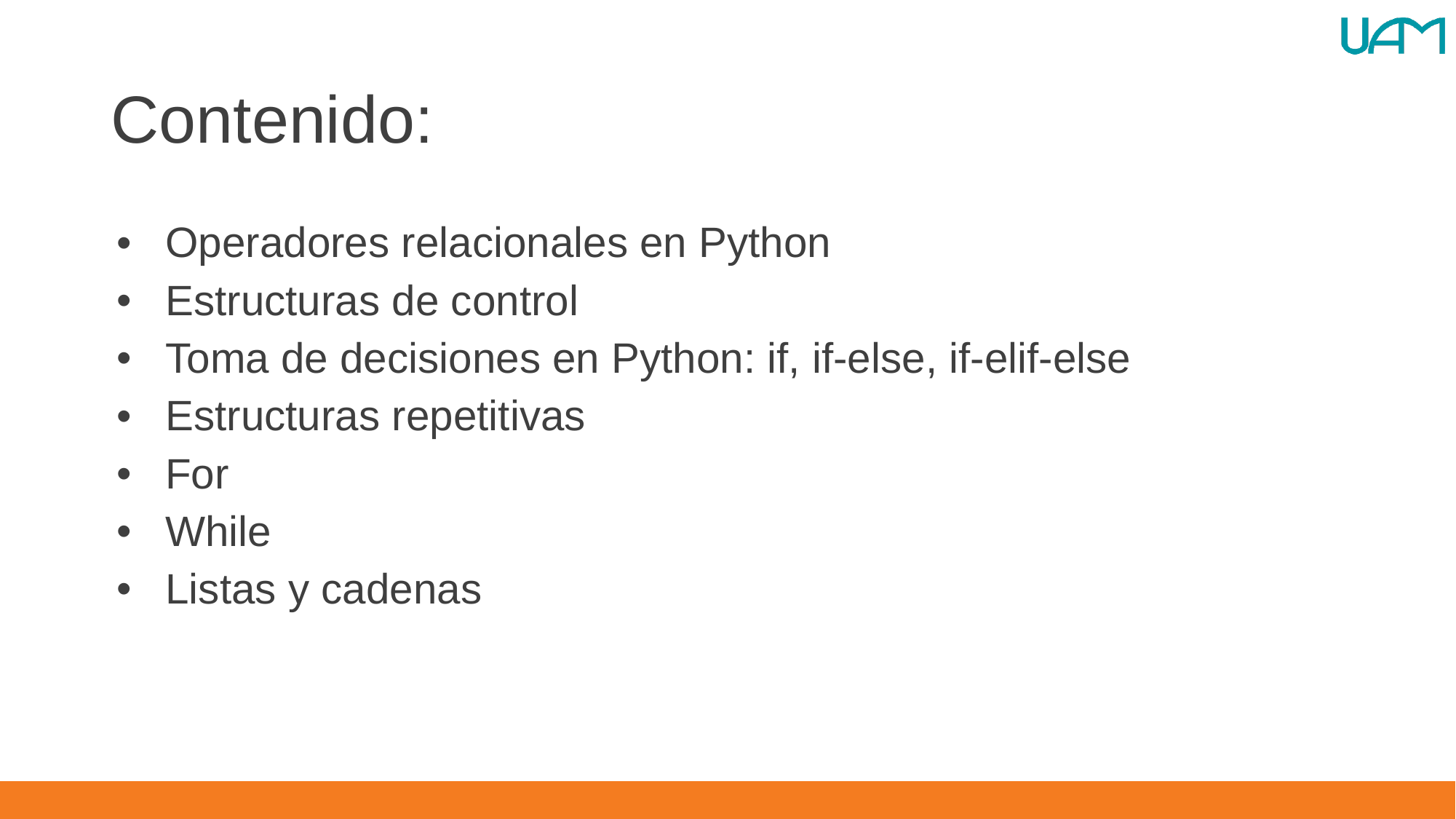

Contenido:
Operadores relacionales en Python
Estructuras de control
Toma de decisiones en Python: if, if-else, if-elif-else
Estructuras repetitivas
For
While
Listas y cadenas